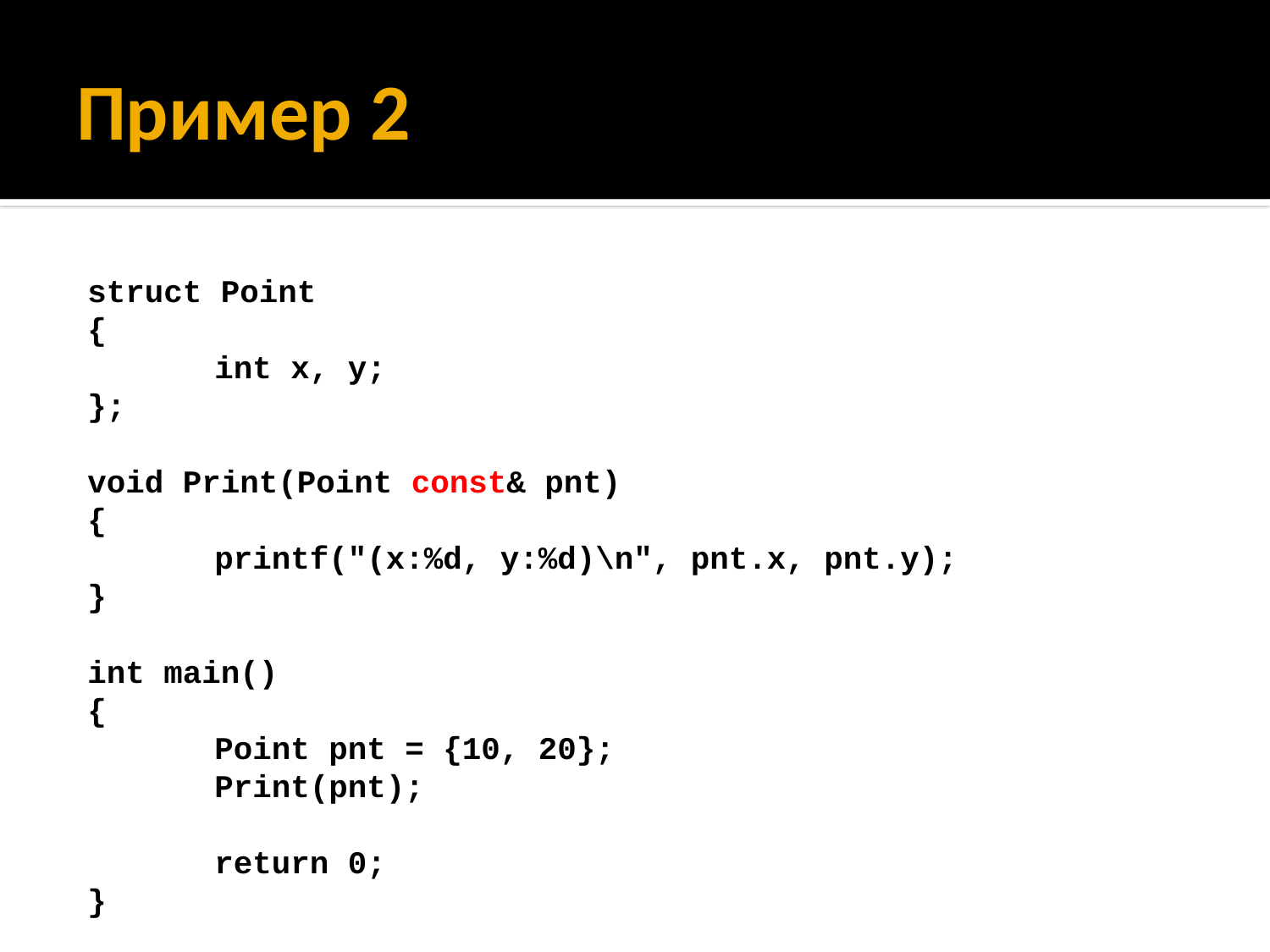

# Пример 2
struct Point
{
	int x, y;
};

void Print(Point const& pnt)
{
	printf("(x:%d, y:%d)\n", pnt.x, pnt.y);
}

int main()
{
	Point pnt = {10, 20};
	Print(pnt);

	return 0;
}